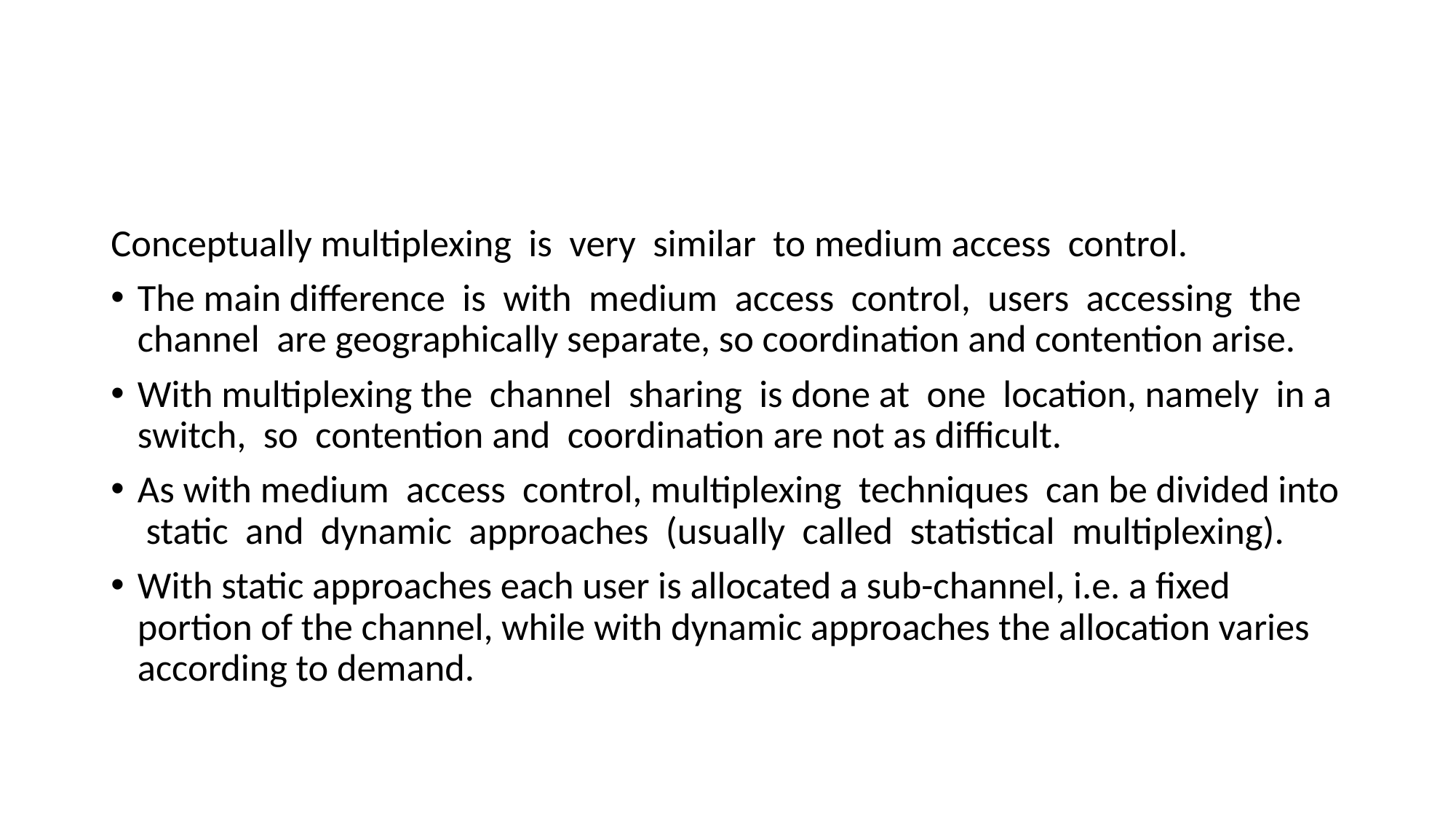

#
Conceptually multiplexing  is  very  similar  to medium access  control.
The main difference  is  with  medium  access  control,  users  accessing  the  channel  are geographically separate, so coordination and contention arise.
With multiplexing the  channel  sharing  is done at  one  location, namely  in a  switch,  so  contention and  coordination are not as difficult.
As with medium  access  control, multiplexing  techniques  can be divided into  static  and  dynamic  approaches  (usually  called  statistical  multiplexing).
With static approaches each user is allocated a sub-channel, i.e. a fixed portion of the channel, while with dynamic approaches the allocation varies according to demand.